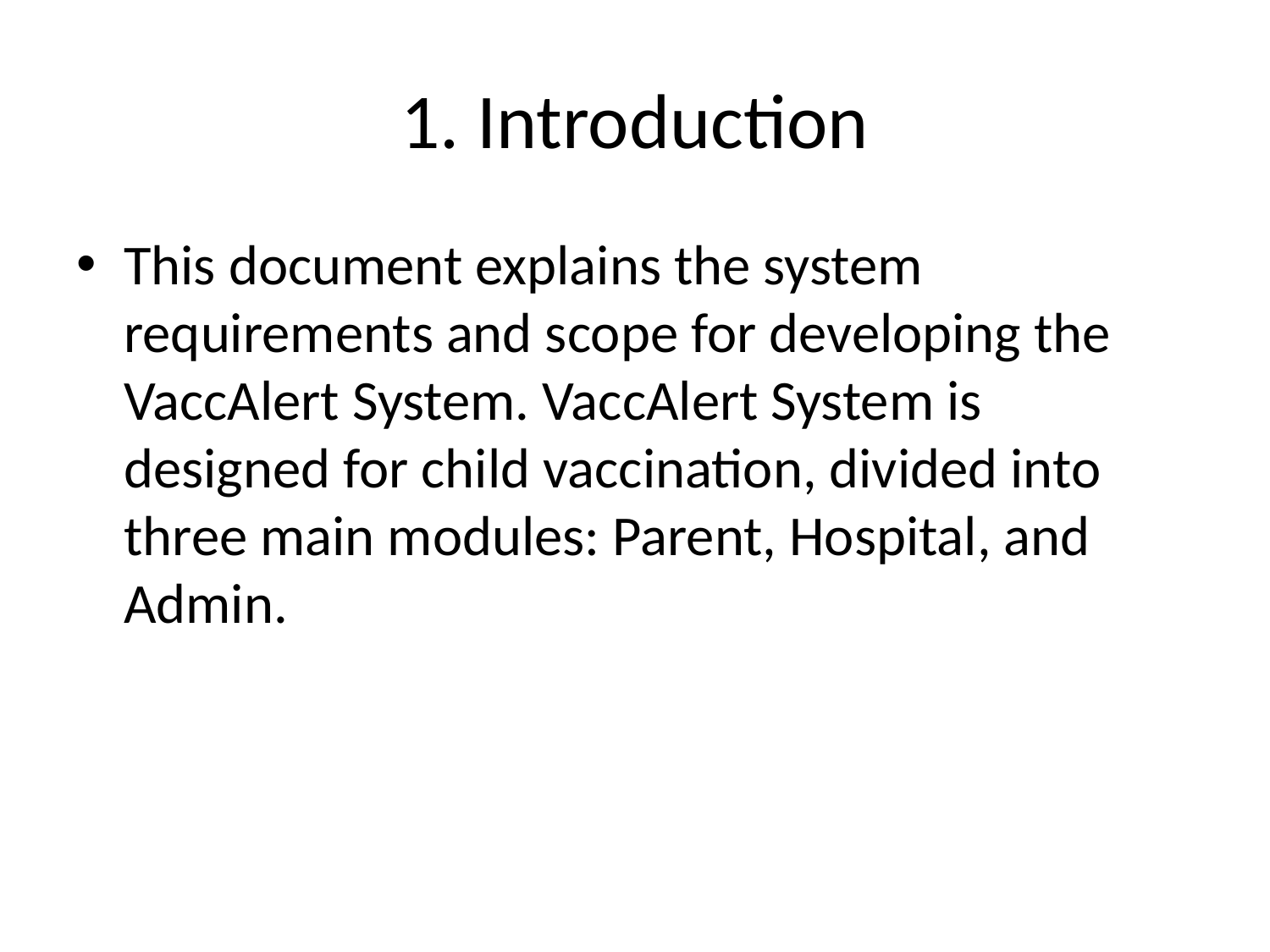

# 1. Introduction
This document explains the system requirements and scope for developing the VaccAlert System. VaccAlert System is designed for child vaccination, divided into three main modules: Parent, Hospital, and Admin.